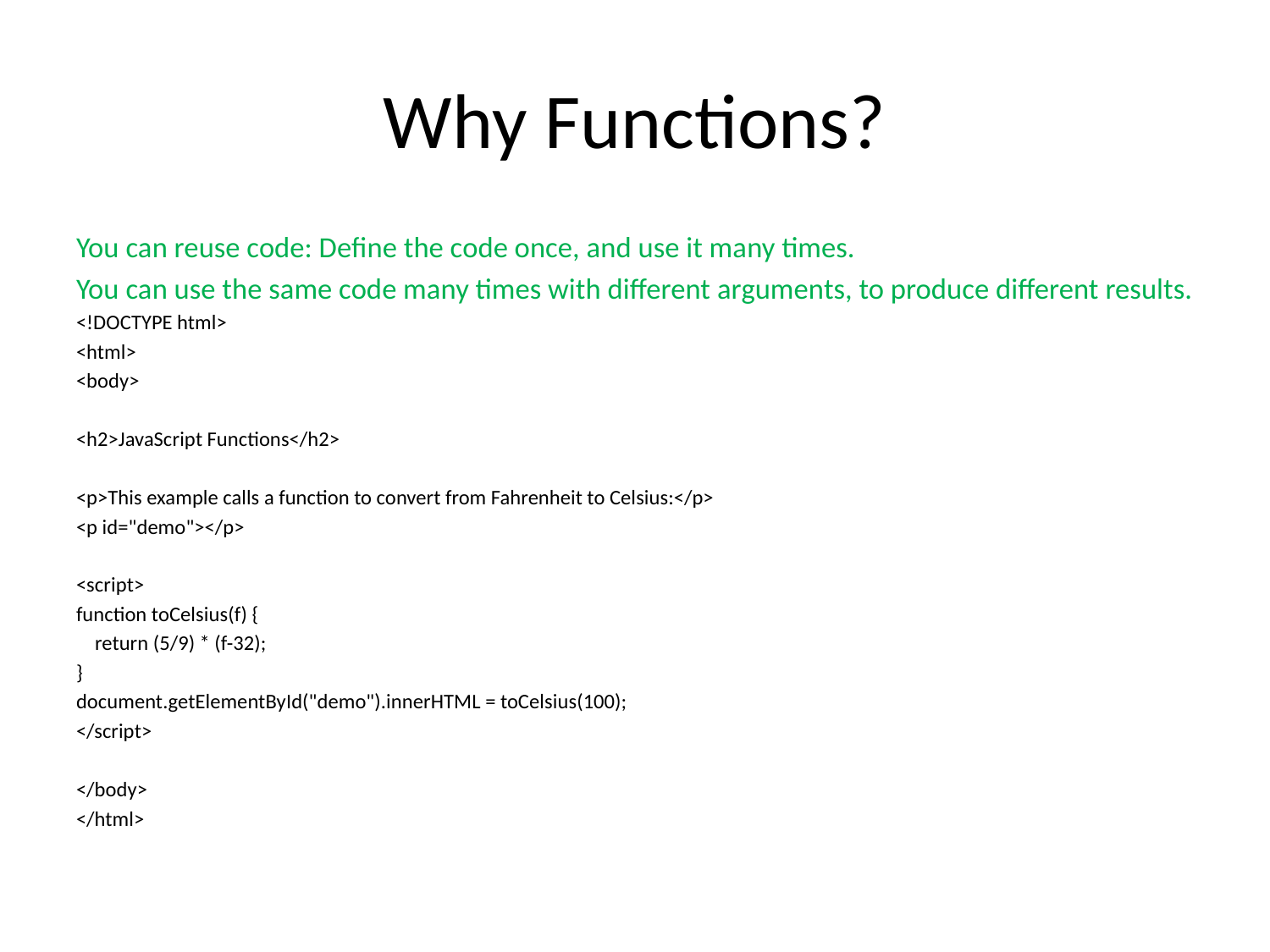

# Why Functions?
You can reuse code: Define the code once, and use it many times.
You can use the same code many times with different arguments, to produce different results.
<!DOCTYPE html>
<html>
<body>

<h2>JavaScript Functions</h2>

<p>This example calls a function to convert from Fahrenheit to Celsius:</p>
<p id="demo"></p>

<script>
function toCelsius(f) {
    return (5/9) * (f-32);
}
document.getElementById("demo").innerHTML = toCelsius(100);
</script>

</body>
</html>